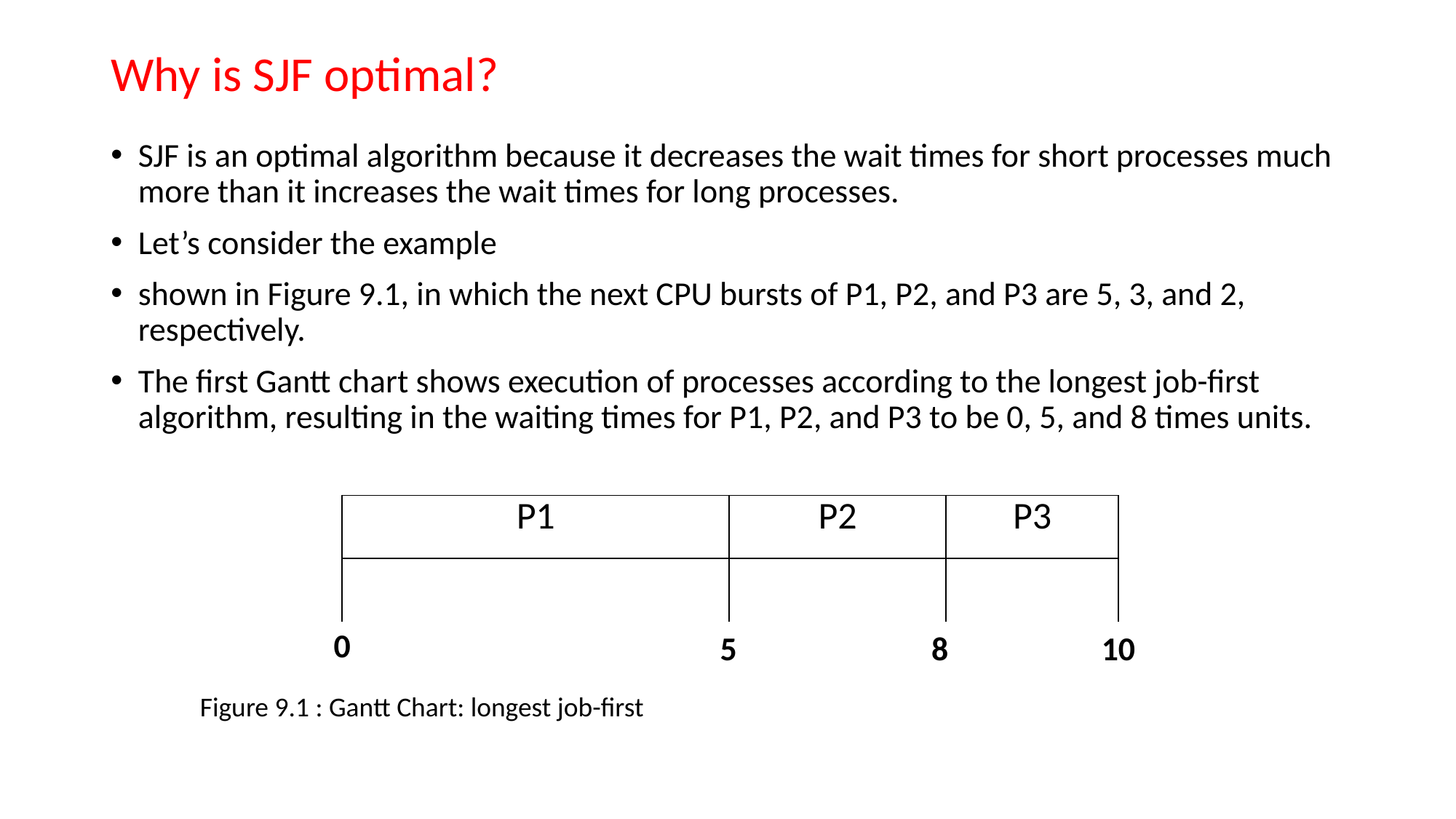

# Why is SJF optimal?
SJF is an optimal algorithm because it decreases the wait times for short processes much more than it increases the wait times for long processes.
Let’s consider the example
shown in Figure 9.1, in which the next CPU bursts of P1, P2, and P3 are 5, 3, and 2, respectively.
The first Gantt chart shows execution of processes according to the longest job-first algorithm, resulting in the waiting times for P1, P2, and P3 to be 0, 5, and 8 times units.
| P1 | P2 | P3 |
| --- | --- | --- |
|  |  |  |
0
5
8
10
Figure 9.1 : Gantt Chart: longest job-first